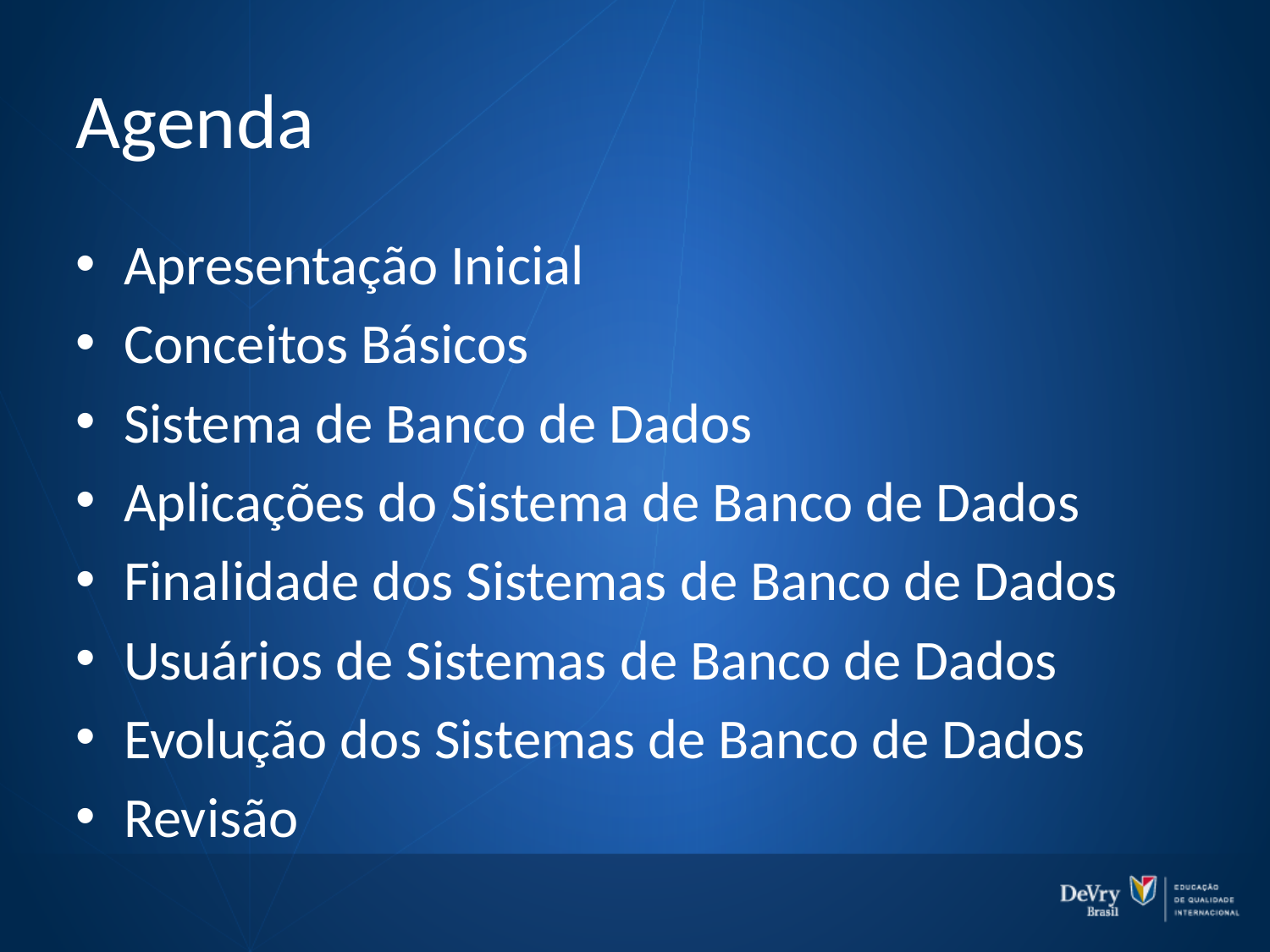

# Agenda
Apresentação Inicial
Conceitos Básicos
Sistema de Banco de Dados
Aplicações do Sistema de Banco de Dados
Finalidade dos Sistemas de Banco de Dados
Usuários de Sistemas de Banco de Dados
Evolução dos Sistemas de Banco de Dados
Revisão